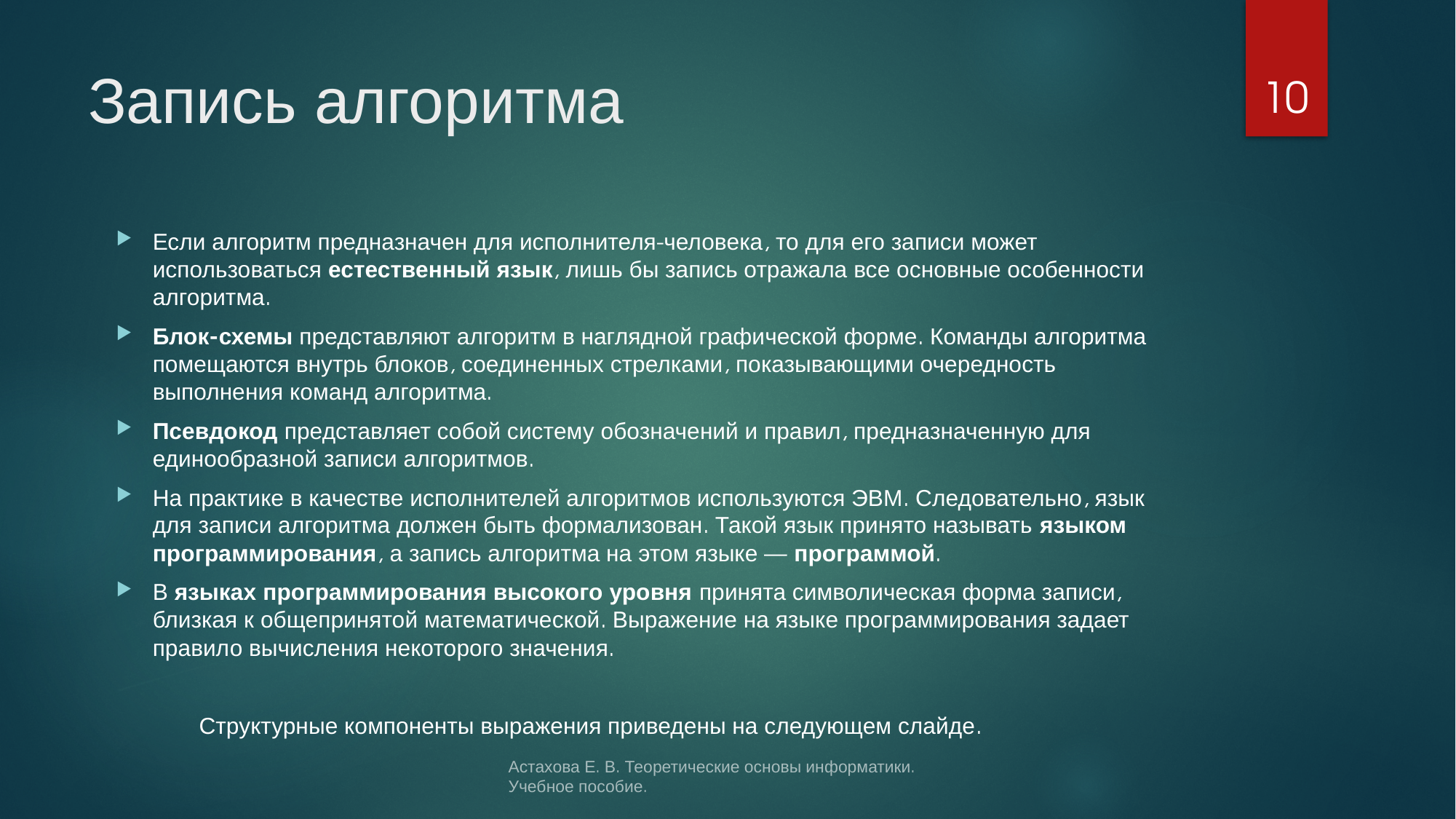

10
# Запись алгоритма
Если алгоритм предназначен для исполнителя-человека, то для его записи может использоваться естественный язык, лишь бы запись отражала все основные особенности алгоритма.
Блок-схемы представляют алгоритм в наглядной графической форме. Команды алгоритма помещаются внутрь блоков, соединенных стрелками, показывающими очередность выполнения команд алгоритма.
Псевдокод представляет собой систему обозначений и правил, предназначенную для единообразной записи алгоритмов.
На практике в качестве исполнителей алгоритмов используются ЭВМ. Следовательно, язык для записи алгоритма должен быть формализован. Такой язык принято называть языком программирования, а запись алгоритма на этом языке — программой.
В языках программирования высокого уровня принята символическая форма записи, близкая к общепринятой математической. Выражение на языке программирования задает правило вычисления некоторого значения.

	Структурные компоненты выражения приведены на следующем слайде.
Астахова Е. В. Теоретические основы информатики. Учебное пособие.